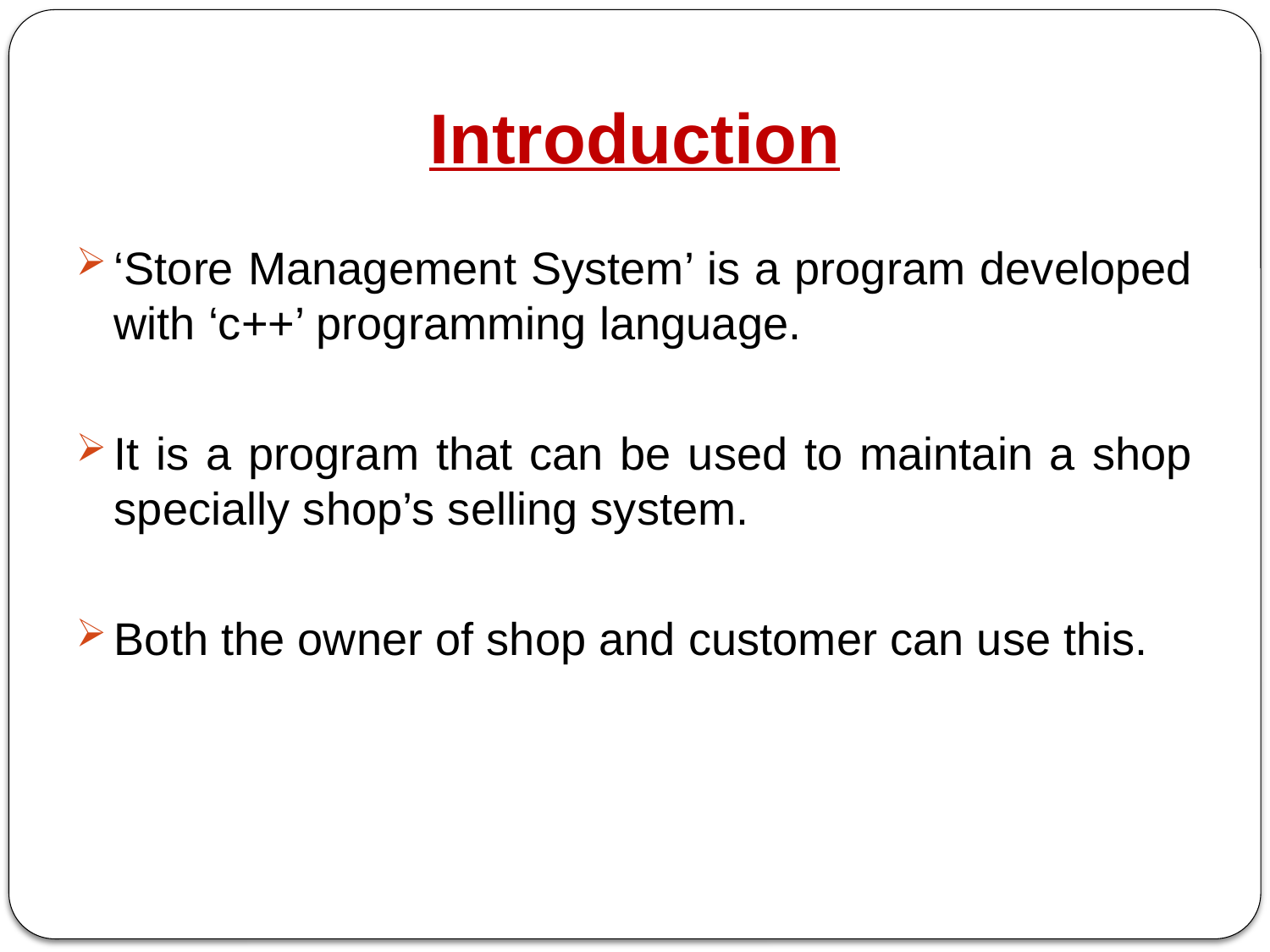

# Introduction
‘Store Management System’ is a program developed with ‘c++’ programming language.

It is a program that can be used to maintain a shop specially shop’s selling system.

Both the owner of shop and customer can use this.